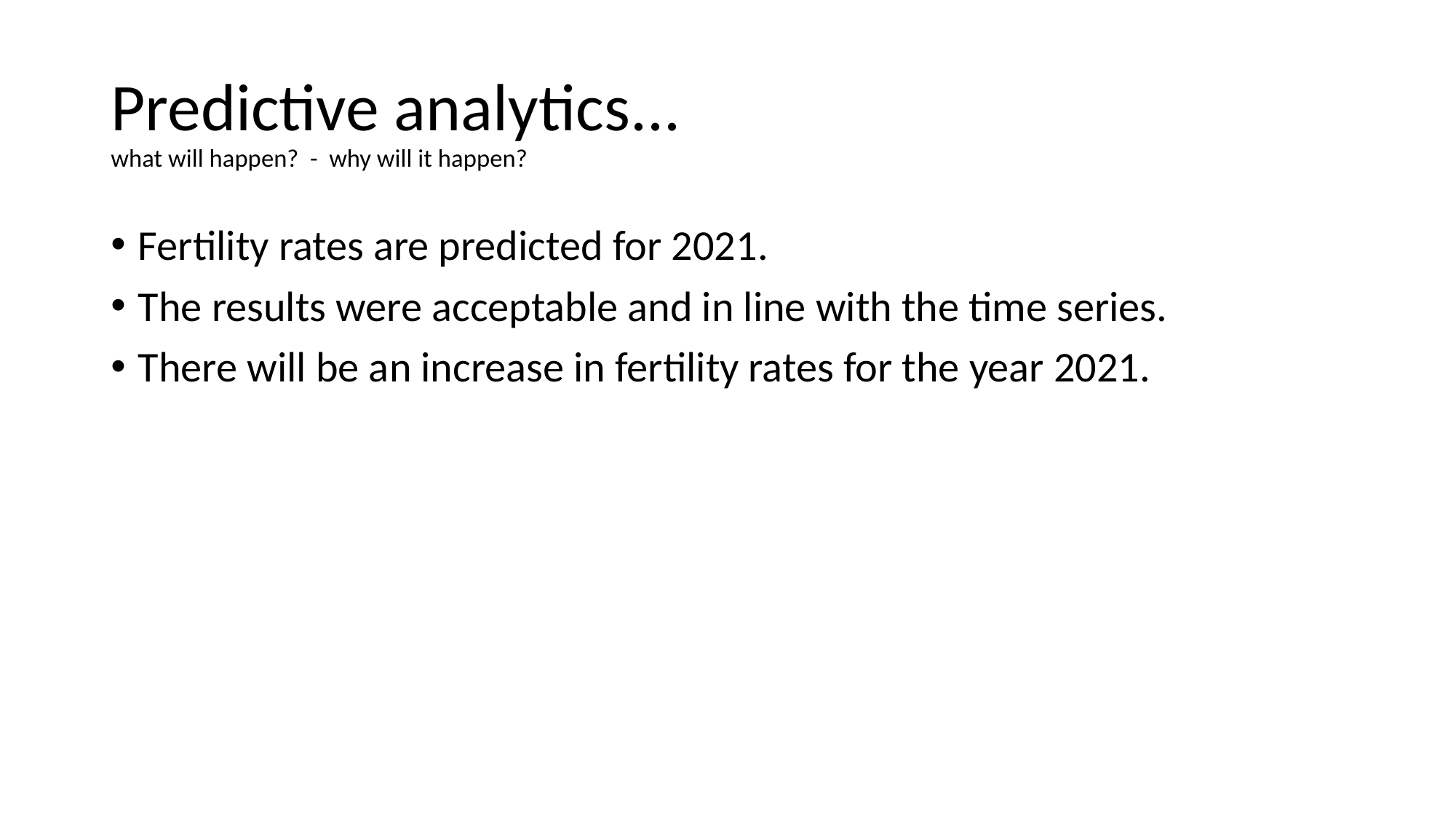

# Predictive analytics... what will happen?  -  why will it happen?
Fertility rates are predicted for 2021.
The results were acceptable and in line with the time series.
There will be an increase in fertility rates for the year 2021.

19